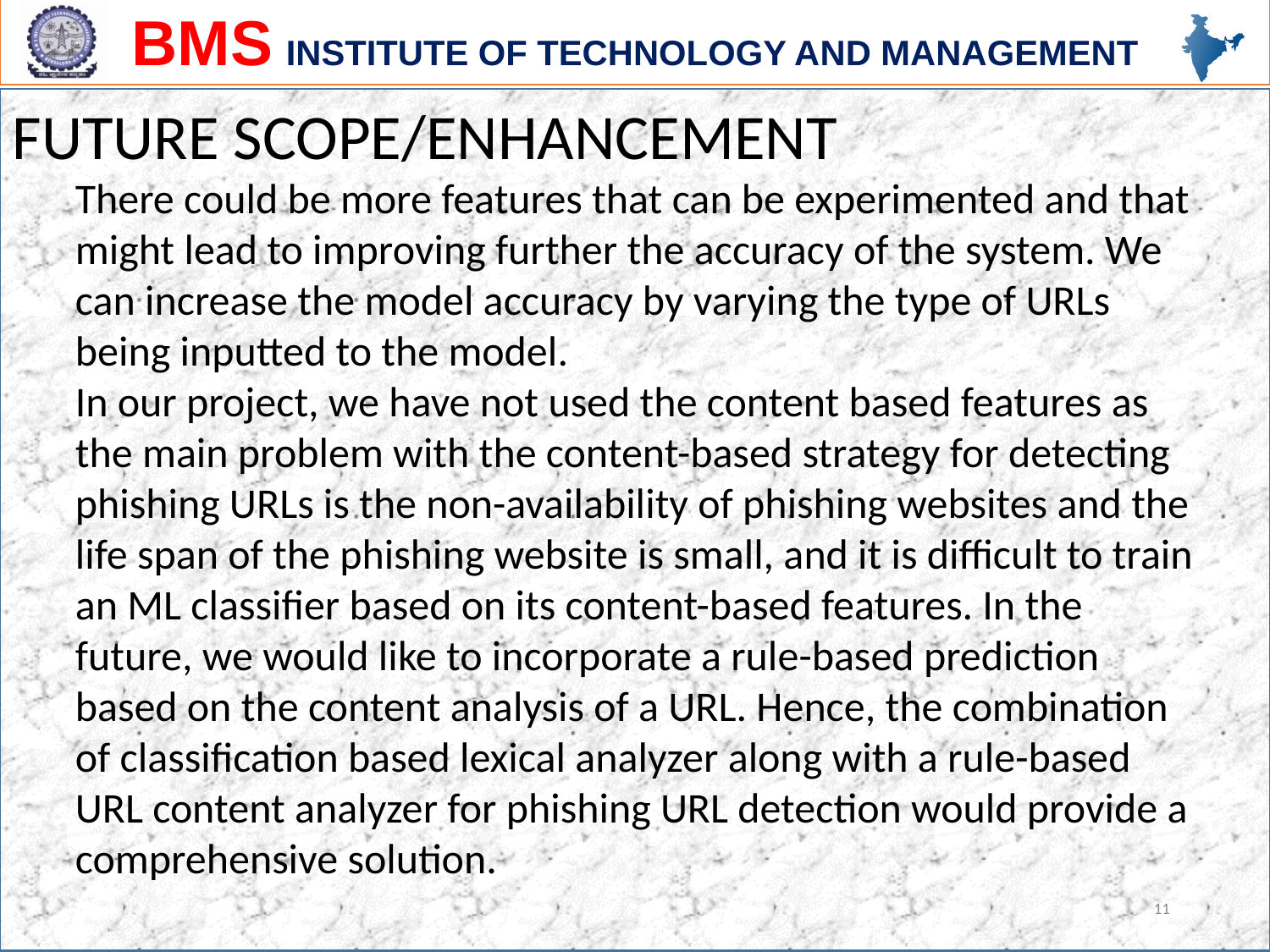

FUTURE SCOPE/ENHANCEMENT
There could be more features that can be experimented and that might lead to improving further the accuracy of the system. We can increase the model accuracy by varying the type of URLs being inputted to the model.
In our project, we have not used the content based features as the main problem with the content-based strategy for detecting phishing URLs is the non-availability of phishing websites and the life span of the phishing website is small, and it is difficult to train an ML classifier based on its content-based features. In the future, we would like to incorporate a rule-based prediction based on the content analysis of a URL. Hence, the combination of classification based lexical analyzer along with a rule-based URL content analyzer for phishing URL detection would provide a comprehensive solution.
11